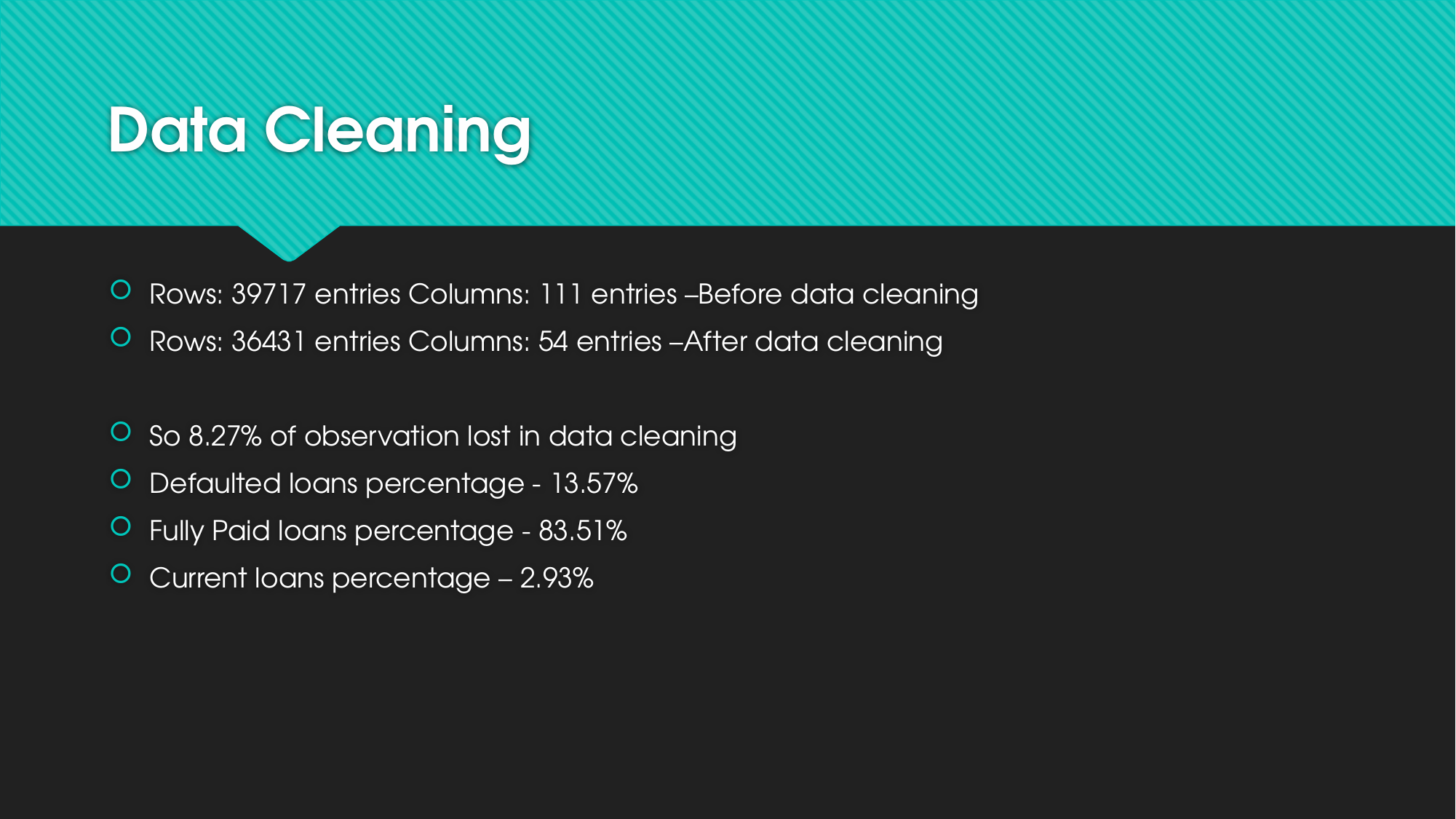

# Data Cleaning
Rows: 39717 entries Columns: 111 entries –Before data cleaning
Rows: 36431 entries Columns: 54 entries –After data cleaning

So 8.27% of observation lost in data cleaning
Defaulted loans percentage - 13.57%
Fully Paid loans percentage - 83.51%
Current loans percentage – 2.93%